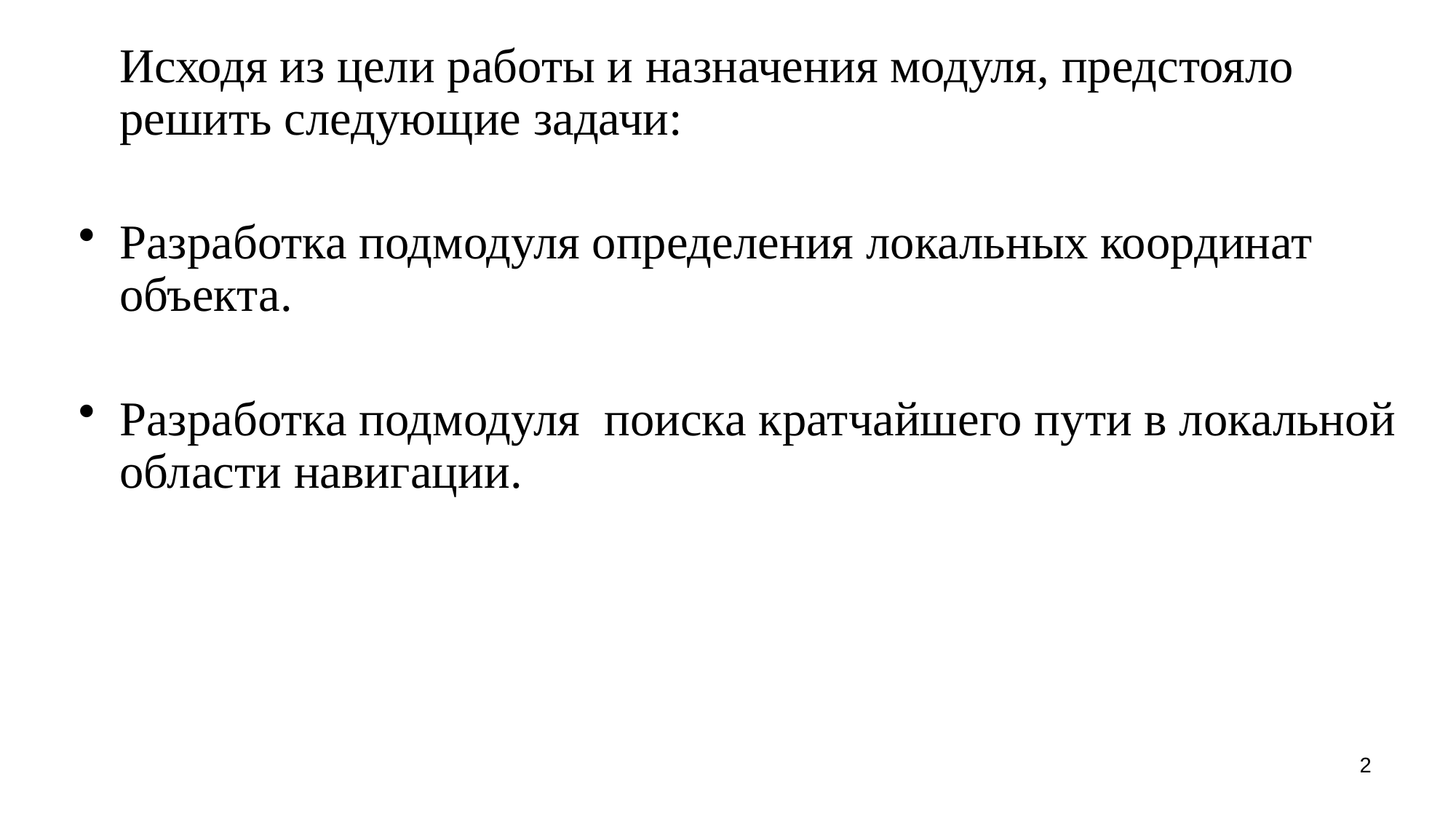

Исходя из цели работы и назначения модуля, предстояло решить следующие задачи:

Разработка подмодуля определения локальных координат объекта.

Разработка подмодуля  поиска кратчайшего пути в локальной области навигации.
2